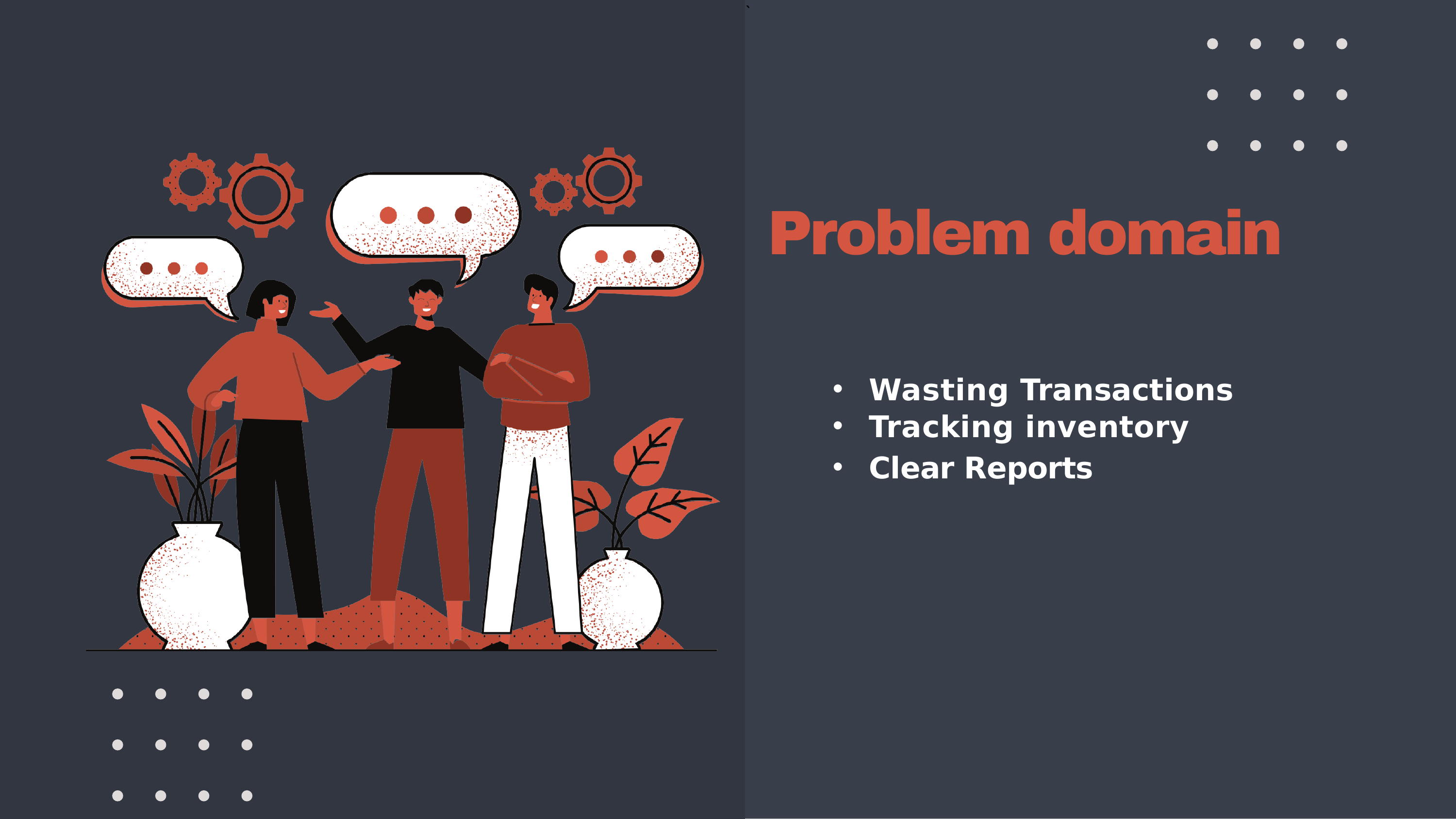

`

# Problem domain
Wasting Transactions
Tracking inventory
Clear Reports